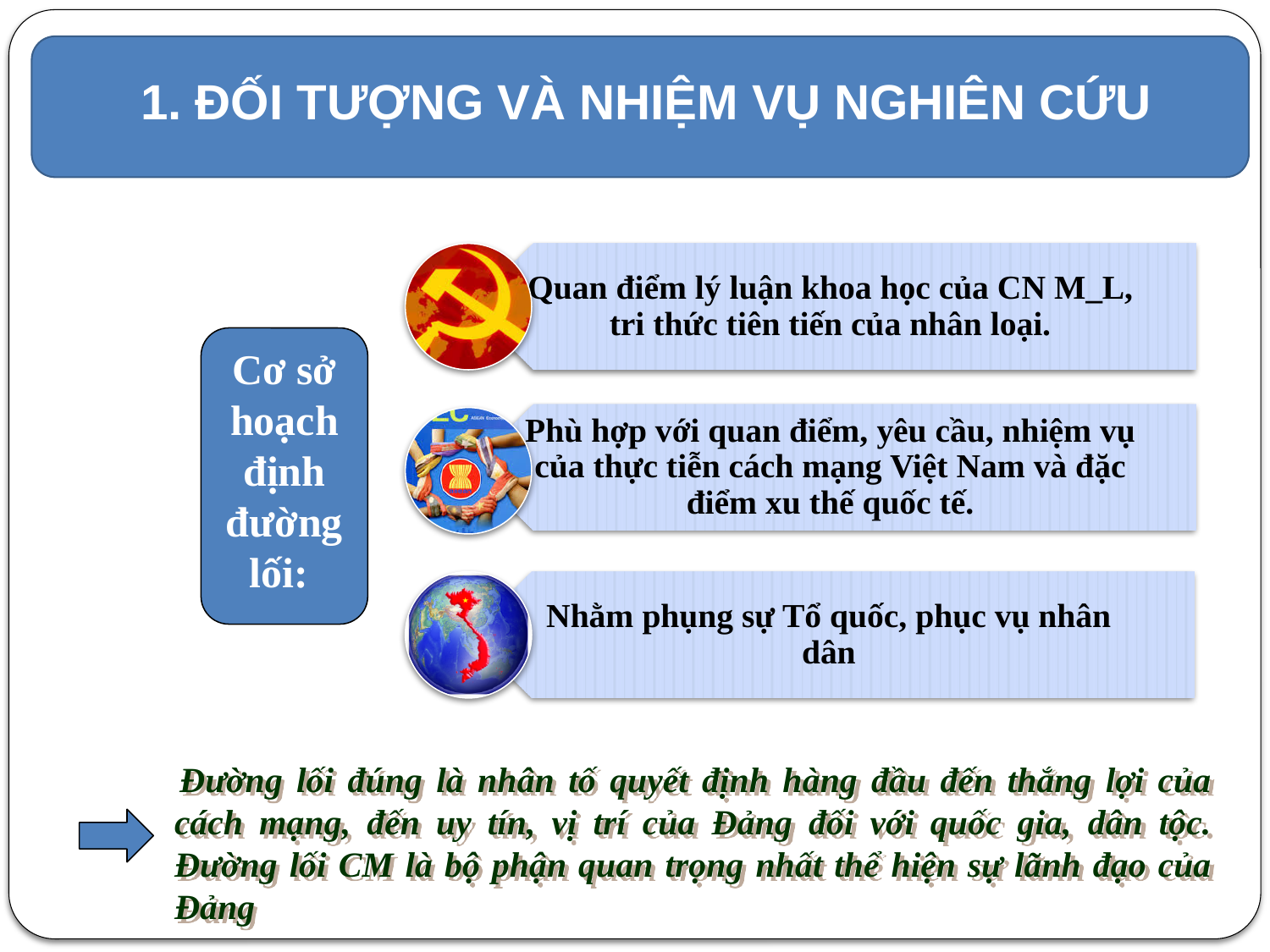

1. ĐỐI TƯỢNG VÀ NHIỆM VỤ NGHIÊN CỨU

Quan điểm lý luận khoa học của CN M_L, tri thức tiên tiến của nhân loại.
Phù hợp với quan điểm, yêu cầu, nhiệm vụ của thực tiễn cách mạng Việt Nam và đặc điểm xu thế quốc tế.
Nhằm phụng sự Tổ quốc, phục vụ nhân dân
Cơ sở hoạch định đường lối:
 	Đường lối đúng là nhân tố quyết định hàng đầu đến thắng lợi của cách mạng, đến uy tín, vị trí của Đảng đối với quốc gia, dân tộc. Đường lối CM là bộ phận quan trọng nhất thể hiện sự lãnh đạo của Đảng